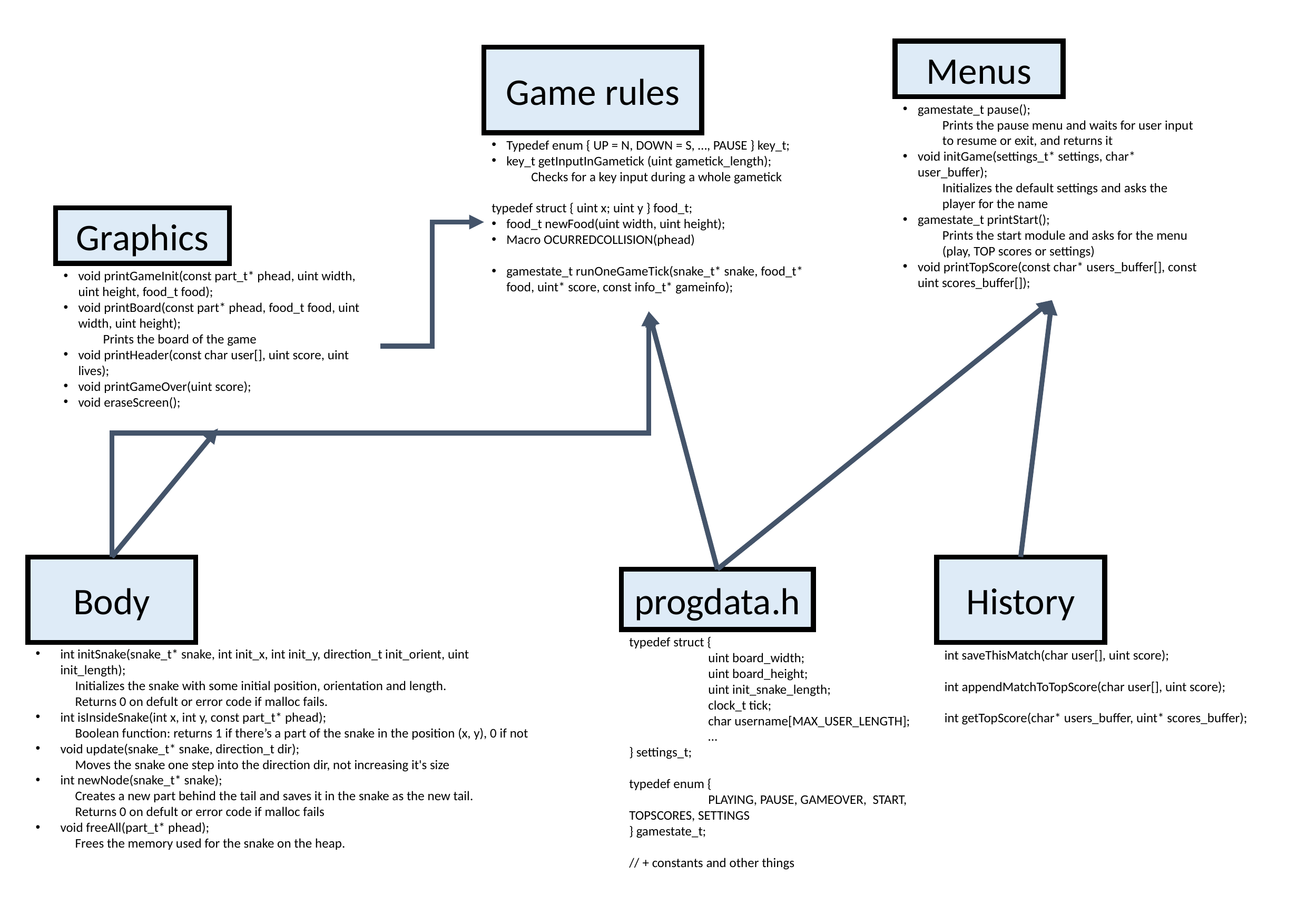

Menus
gamestate_t pause();
Prints the pause menu and waits for user input to resume or exit, and returns it
void initGame(settings_t* settings, char* user_buffer);
Initializes the default settings and asks the player for the name
gamestate_t printStart();
Prints the start module and asks for the menu (play, TOP scores or settings)
void printTopScore(const char* users_buffer[], const uint scores_buffer[]);
Game rules
Typedef enum { UP = N, DOWN = S, …, PAUSE } key_t;
key_t getInputInGametick (uint gametick_length);
Checks for a key input during a whole gametick

typedef struct { uint x; uint y } food_t;
food_t newFood(uint width, uint height);
Macro OCURREDCOLLISION(phead)

gamestate_t runOneGameTick(snake_t* snake, food_t* food, uint* score, const info_t* gameinfo);
Graphics
void printGameInit(const part_t* phead, uint width, uint height, food_t food);
void printBoard(const part* phead, food_t food, uint width, uint height);
Prints the board of the game
void printHeader(const char user[], uint score, uint lives);
void printGameOver(uint score);
void eraseScreen();
Body
int initSnake(snake_t* snake, int init_x, int init_y, direction_t init_orient, uint init_length);
Initializes the snake with some initial position, orientation and length.
Returns 0 on defult or error code if malloc fails.
int isInsideSnake(int x, int y, const part_t* phead);
Boolean function: returns 1 if there’s a part of the snake in the position (x, y), 0 if not
void update(snake_t* snake, direction_t dir);
Moves the snake one step into the direction dir, not increasing it's size
int newNode(snake_t* snake);
Creates a new part behind the tail and saves it in the snake as the new tail.
Returns 0 on defult or error code if malloc fails
void freeAll(part_t* phead);
Frees the memory used for the snake on the heap.
History
int saveThisMatch(char user[], uint score);

int appendMatchToTopScore(char user[], uint score);

int getTopScore(char* users_buffer, uint* scores_buffer);
progdata.h
typedef struct {
	uint board_width;
	uint board_height;
	uint init_snake_length;
	clock_t tick;
	char username[MAX_USER_LENGTH];
	…
} settings_t;

typedef enum {
	PLAYING, PAUSE, GAMEOVER,  START, TOPSCORES, SETTINGS
} gamestate_t;

// + constants and other things